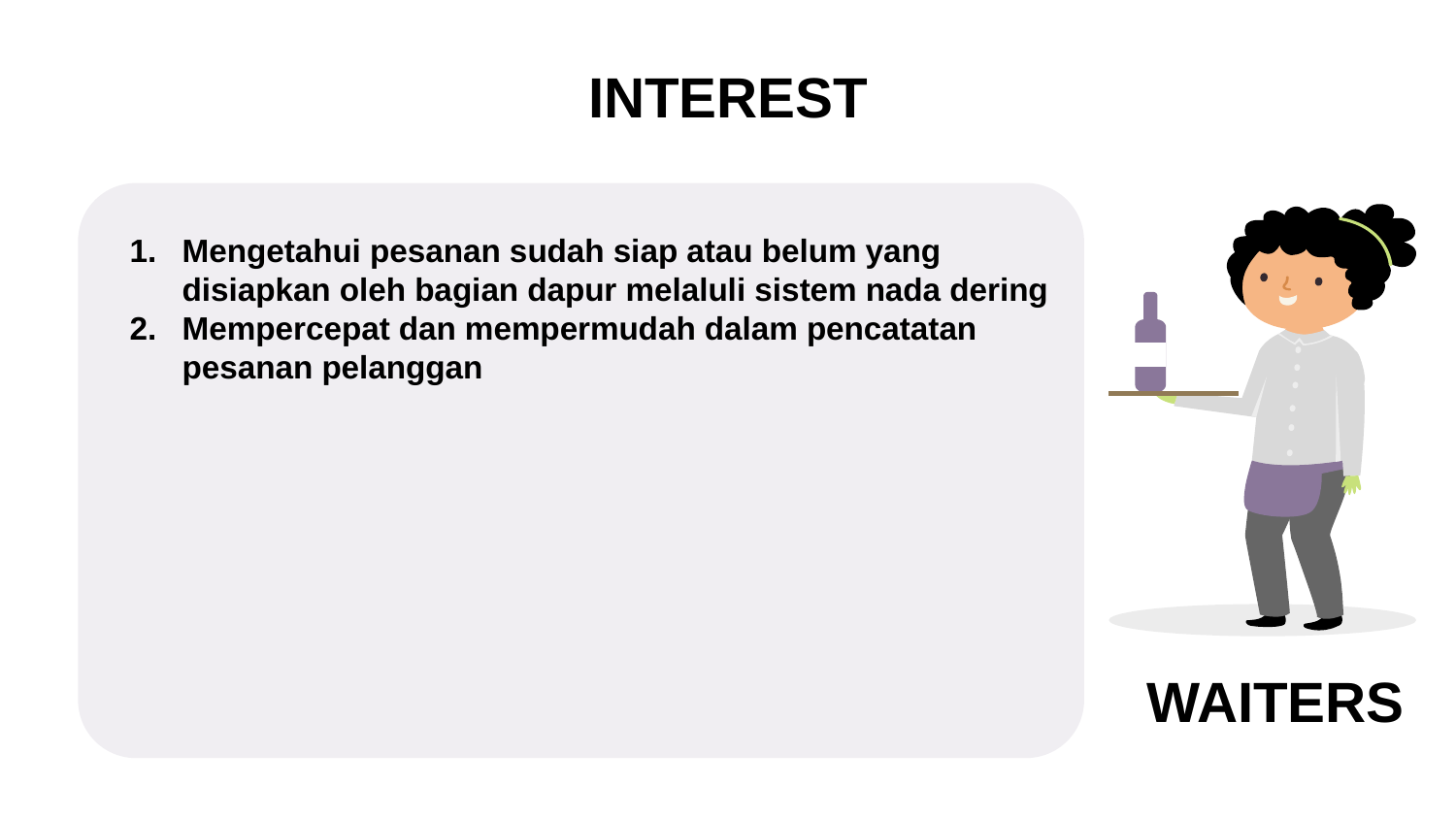

# INTEREST

Mengetahui pesanan sudah siap atau belum yang disiapkan oleh bagian dapur melaluli sistem nada dering
Mempercepat dan mempermudah dalam pencatatan pesanan pelanggan
WAITERS